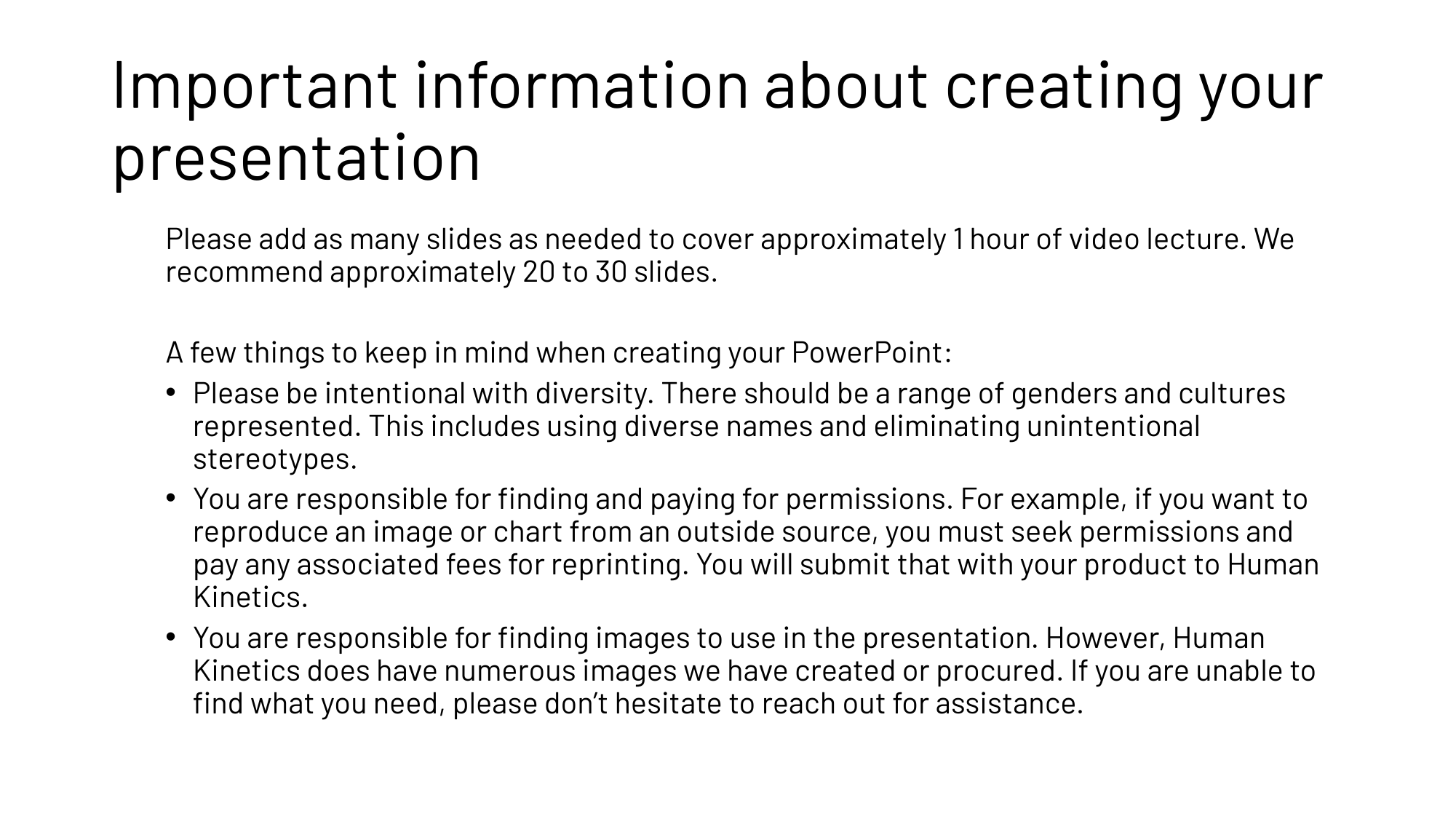

# Important information about creating your presentation
Please add as many slides as needed to cover approximately 1 hour of video lecture. We recommend approximately 20 to 30 slides.

A few things to keep in mind when creating your PowerPoint:
Please be intentional with diversity. There should be a range of genders and cultures represented. This includes using diverse names and eliminating unintentional stereotypes.
You are responsible for finding and paying for permissions. For example, if you want to reproduce an image or chart from an outside source, you must seek permissions and pay any associated fees for reprinting. You will submit that with your product to Human Kinetics.
You are responsible for finding images to use in the presentation. However, Human Kinetics does have numerous images we have created or procured. If you are unable to find what you need, please don’t hesitate to reach out for assistance.